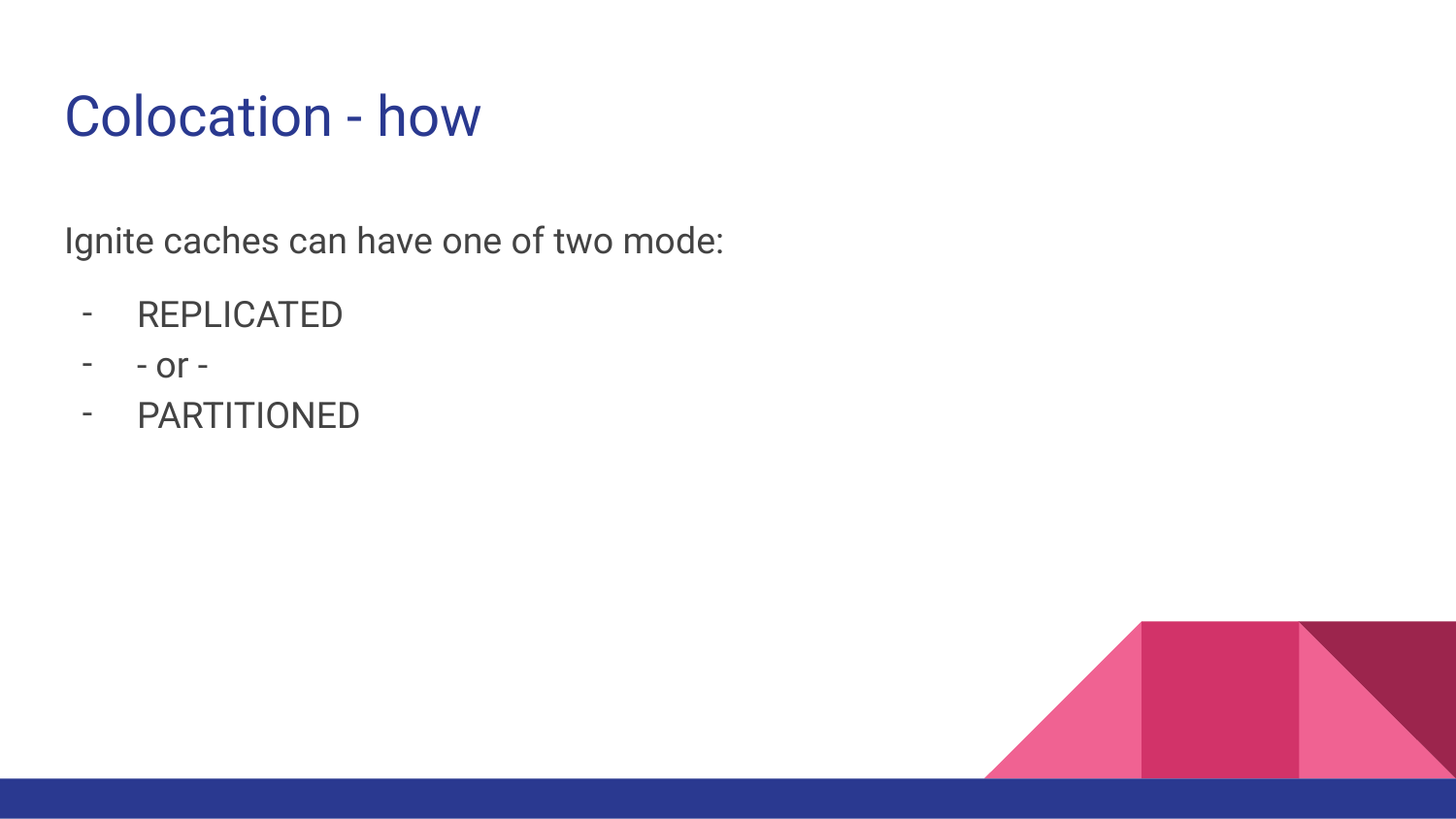

# Colocation - how
Ignite caches can have one of two mode:
REPLICATED
- or -
PARTITIONED